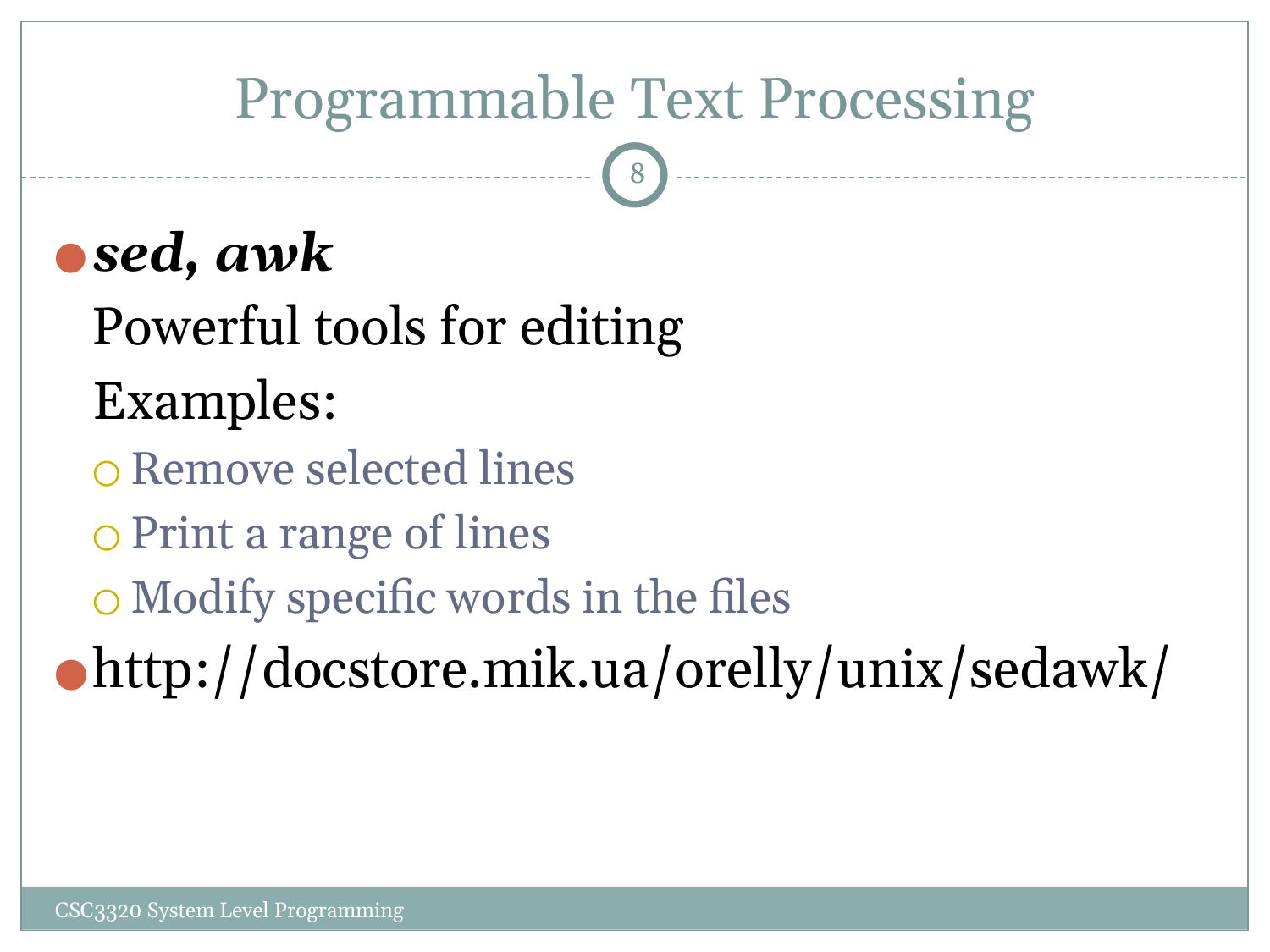

# Programmable Text Processing
8
sed, awk
   Powerful tools for editing
   Examples:
Remove selected lines
Print a range of lines
Modify specific words in the files
http://docstore.mik.ua/orelly/unix/sedawk/

CSC3320 System Level Programming